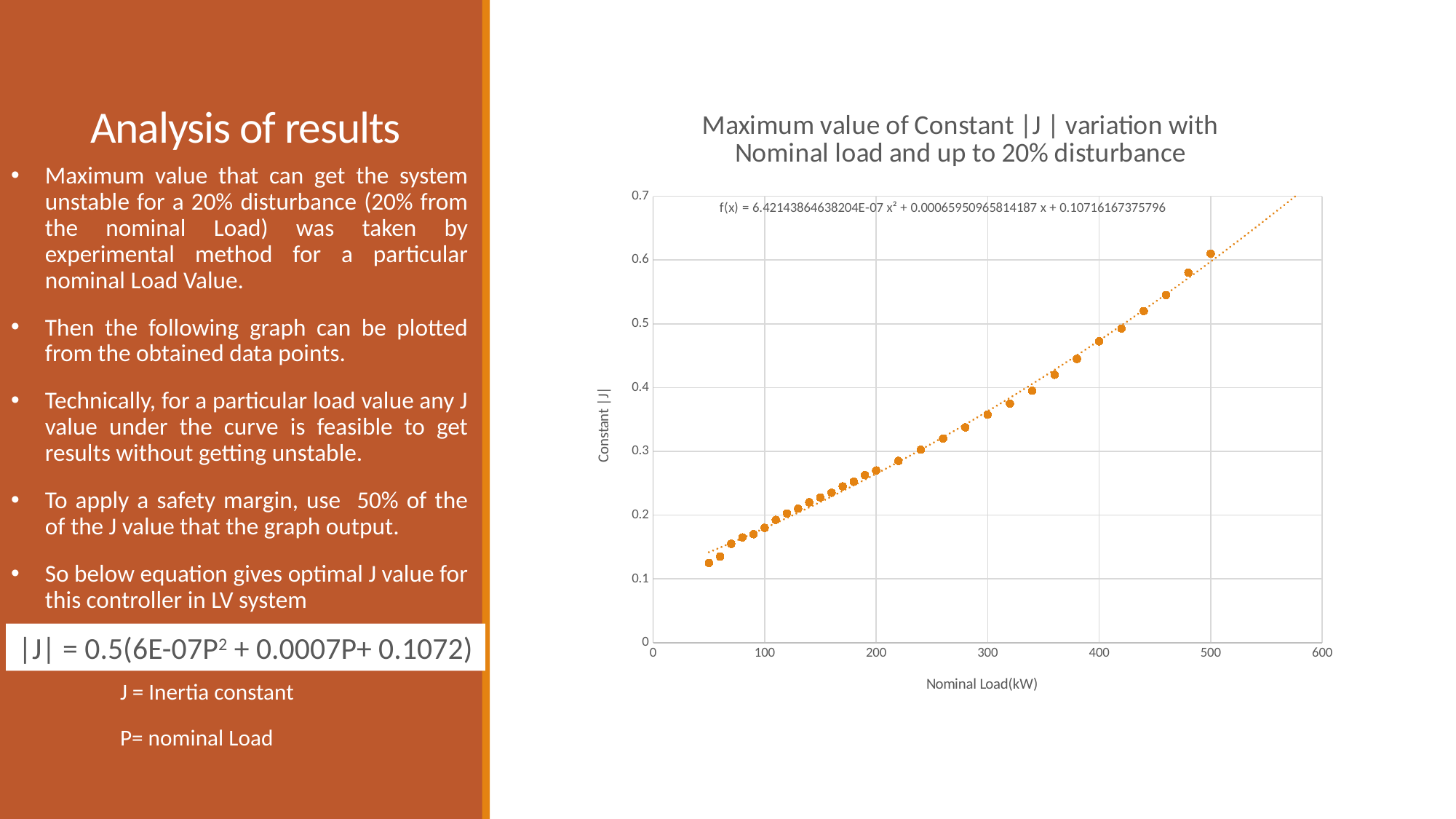

# Analysis of results

### Chart: Maximum value of Constant |J | variation with Nominal load and up to 20% disturbance

| Category | -J max |
|---|---|
Maximum value that can get the system unstable for a 20% disturbance (20% from the nominal Load) was taken by experimental method for a particular nominal Load Value.
Then the following graph can be plotted from the obtained data points.
Technically, for a particular load value any J value under the curve is feasible to get results without getting unstable.
To apply a safety margin, use  50% of the of the J value that the graph output.
So below equation gives optimal J value for this controller in LV system

	J = Inertia constant
	P= nominal Load

|J| = 0.5(6E-07P2 + 0.0007P+ 0.1072)